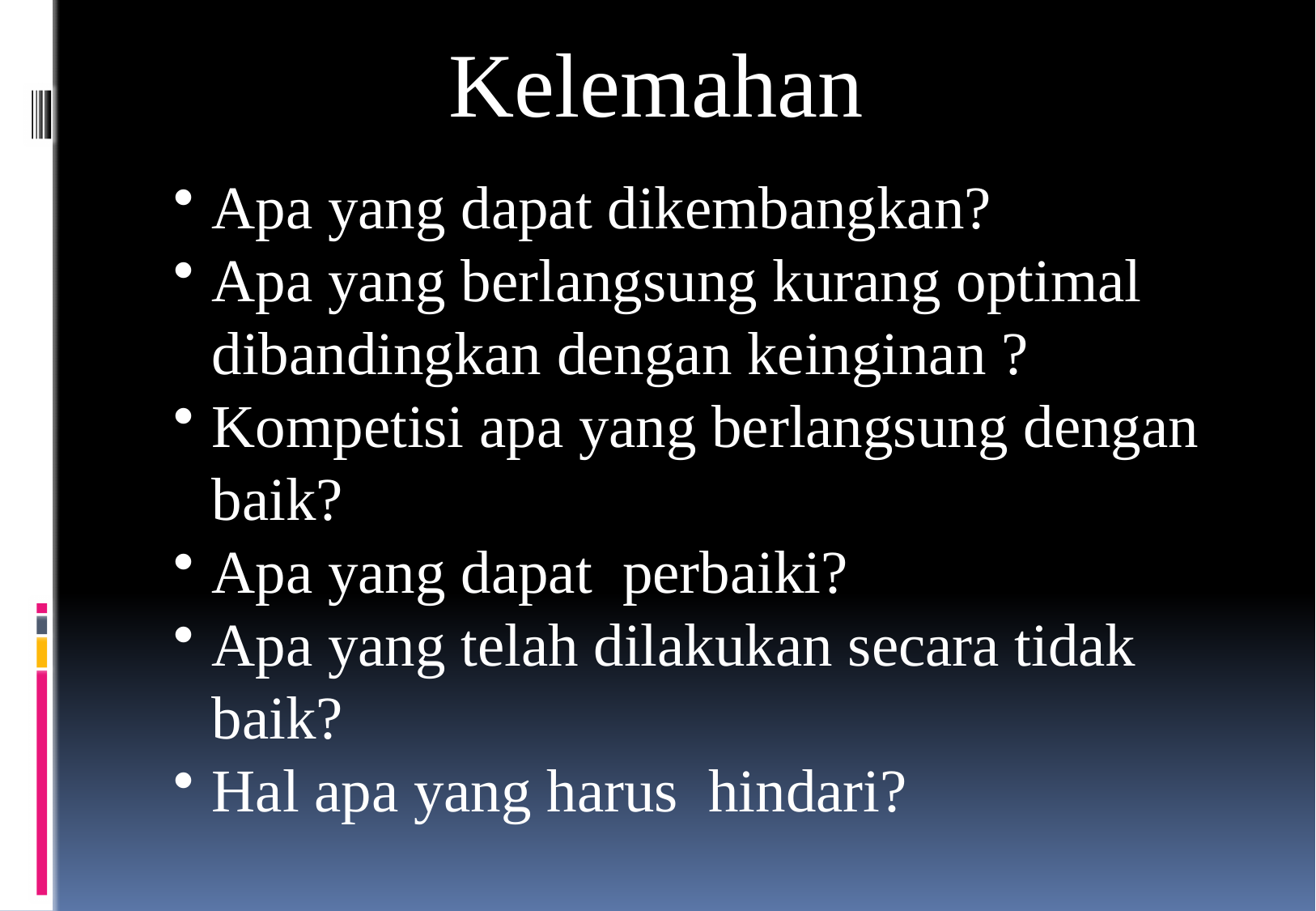

Kelemahan
Apa yang dapat dikembangkan?
Apa yang berlangsung kurang optimal dibandingkan dengan keinginan ?
Kompetisi apa yang berlangsung dengan baik?
Apa yang dapat  perbaiki?
Apa yang telah dilakukan secara tidak baik?
Hal apa yang harus  hindari?